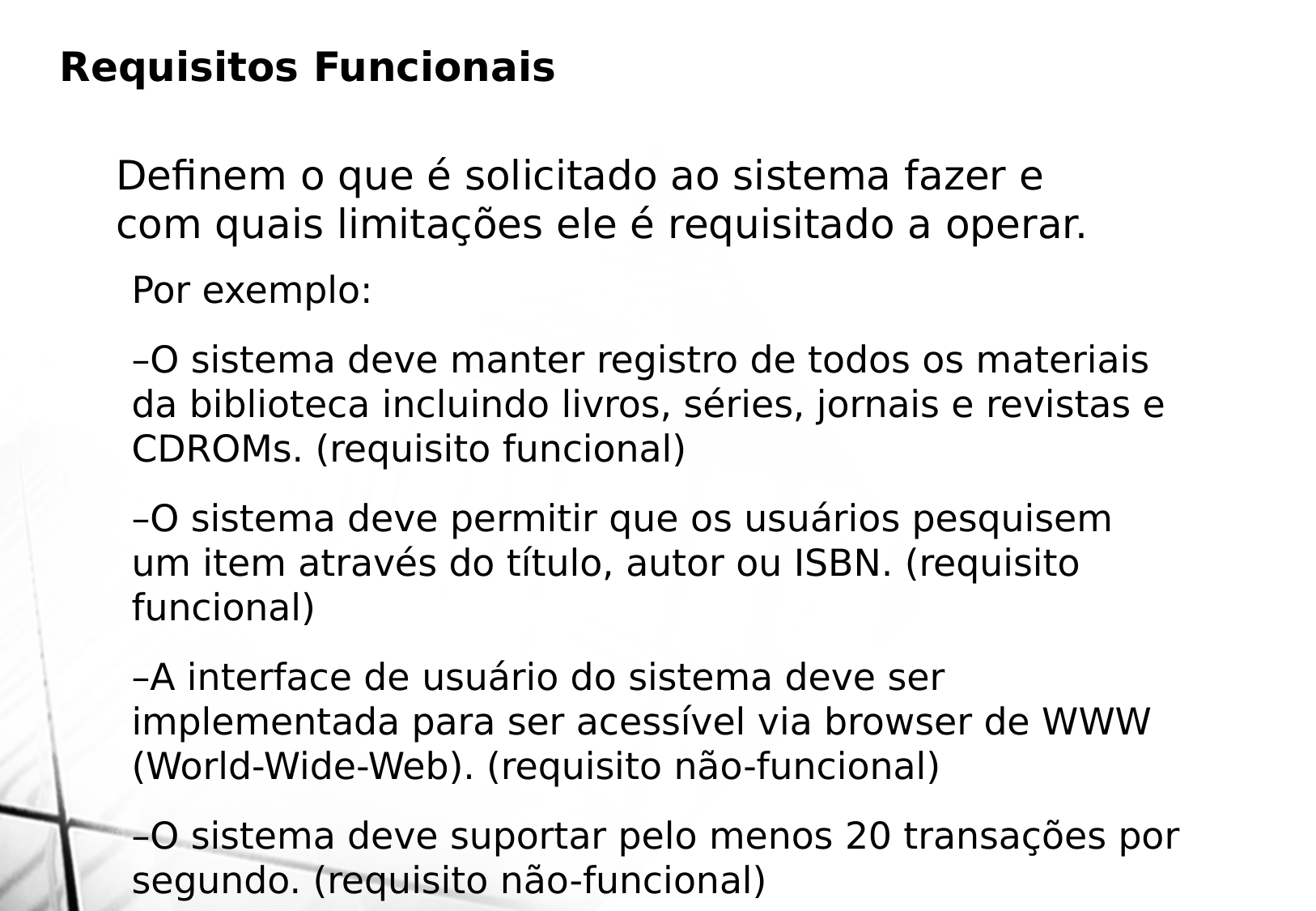

Requisitos Funcionais
Definem o que é solicitado ao sistema fazer e com quais limitações ele é requisitado a operar.
Por exemplo:
–O sistema deve manter registro de todos os materiais da biblioteca incluindo livros, séries, jornais e revistas e CDROMs. (requisito funcional)
–O sistema deve permitir que os usuários pesquisem um item através do título, autor ou ISBN. (requisito funcional)
–A interface de usuário do sistema deve ser implementada para ser acessível via browser de WWW (World-Wide-Web). (requisito não-funcional)
–O sistema deve suportar pelo menos 20 transações por segundo. (requisito não-funcional)